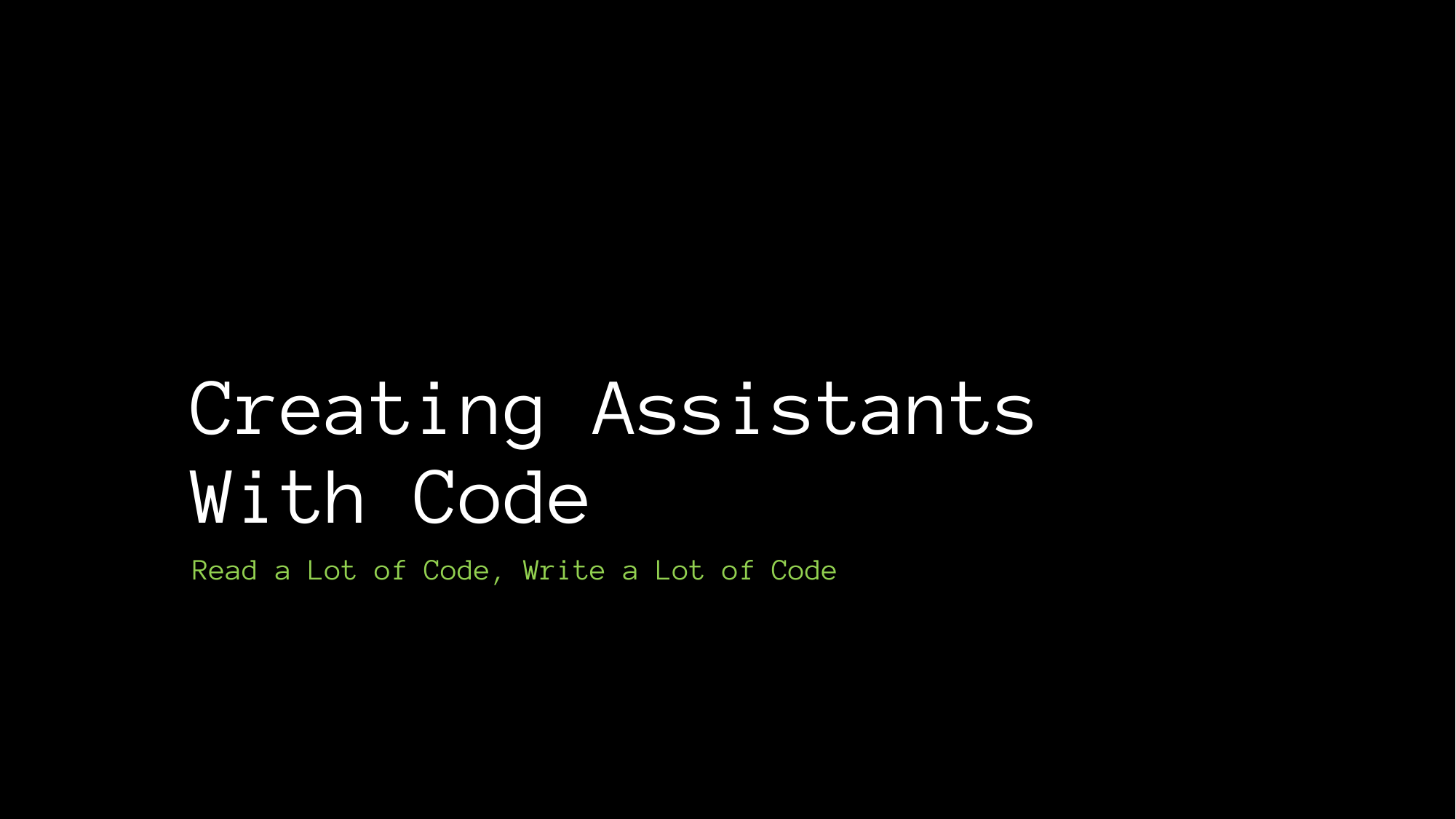

# Creating Assistants With Code
Read a Lot of Code, Write a Lot of Code